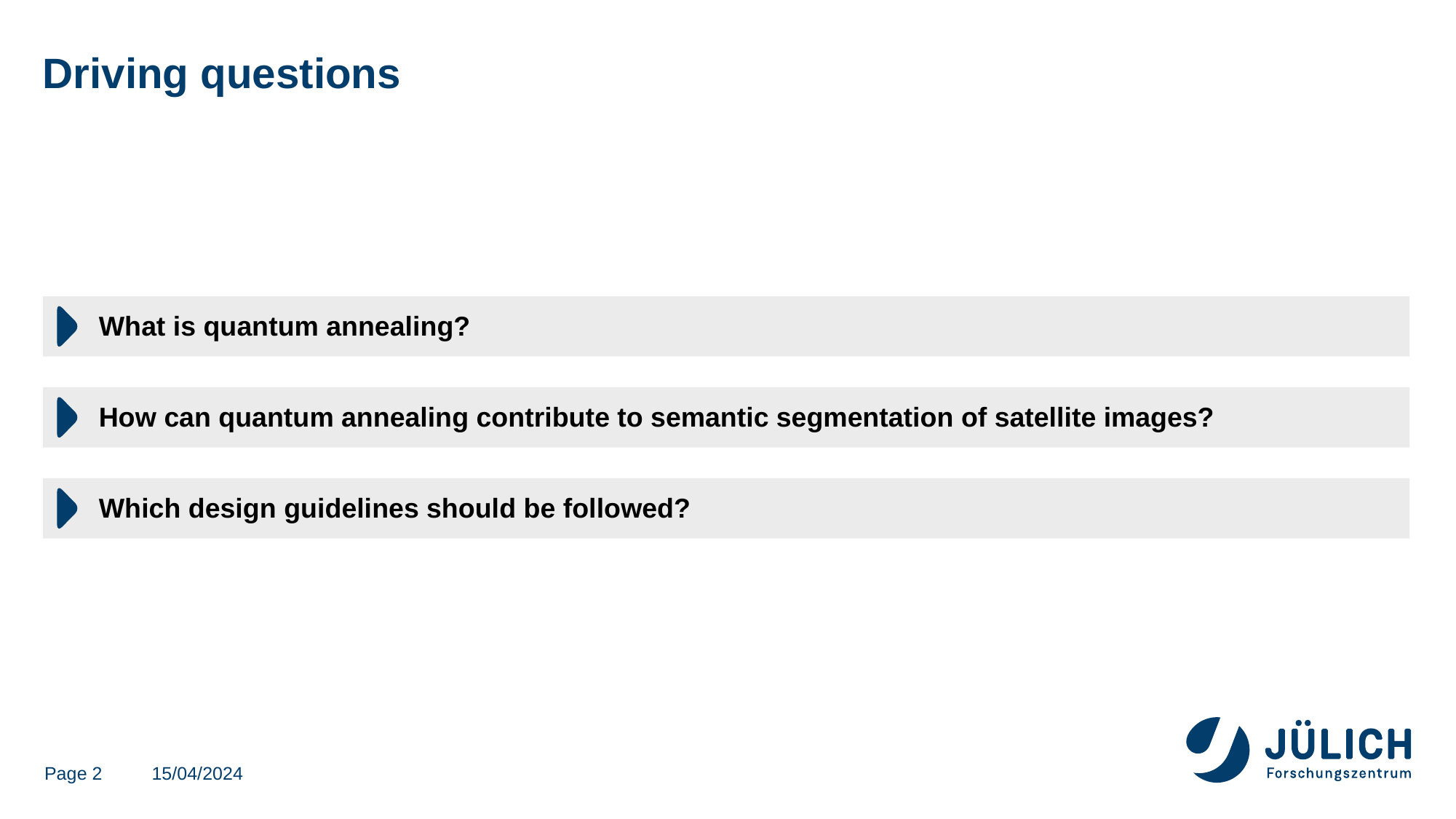

# Driving questions
What is quantum annealing?

How can quantum annealing contribute to semantic segmentation of satellite images?

Which design guidelines should be followed?

Page 2
15/04/2024